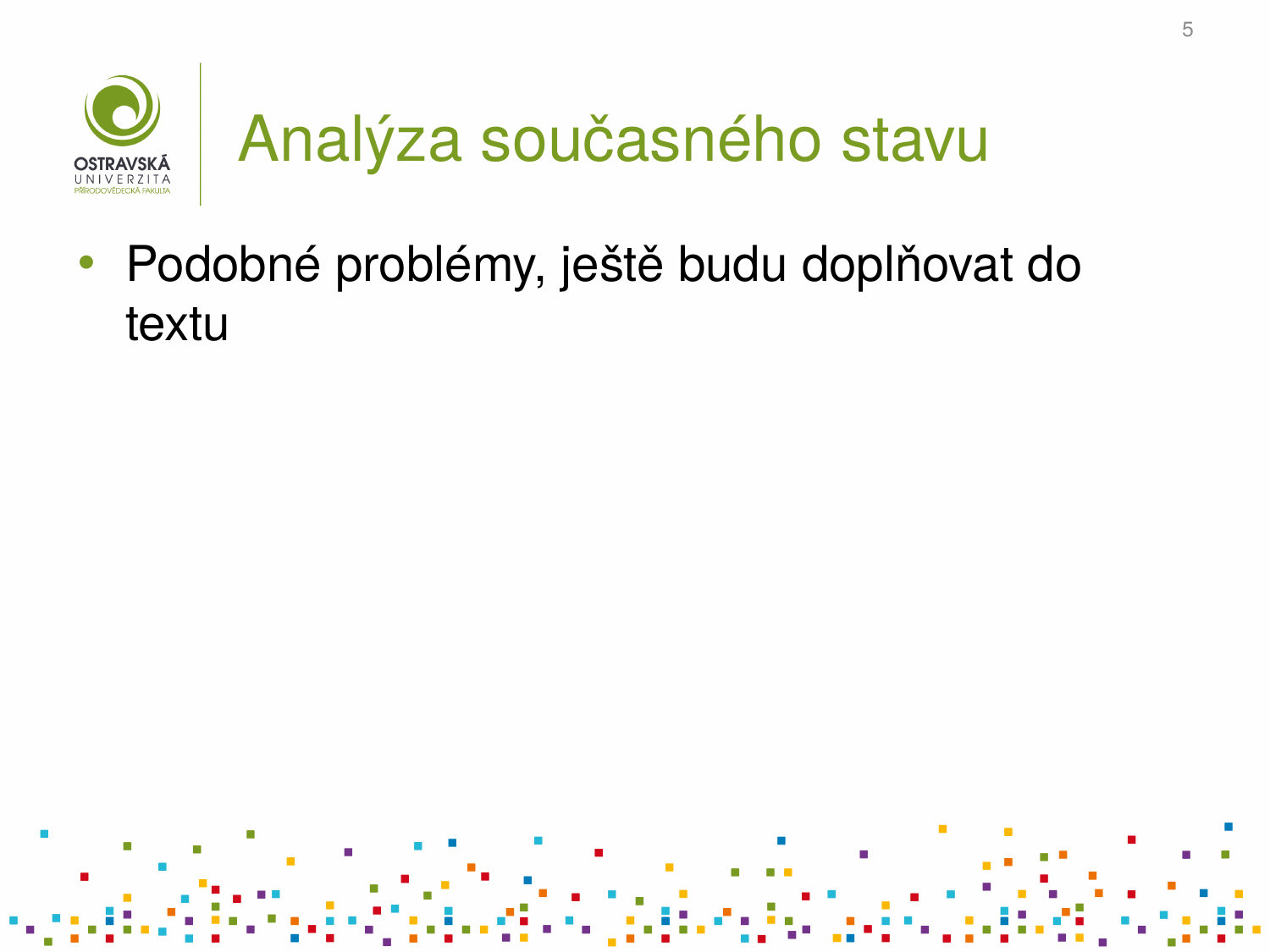

5
# Analýza současného stavu
Podobné problémy, ještě budu doplňovat do textu